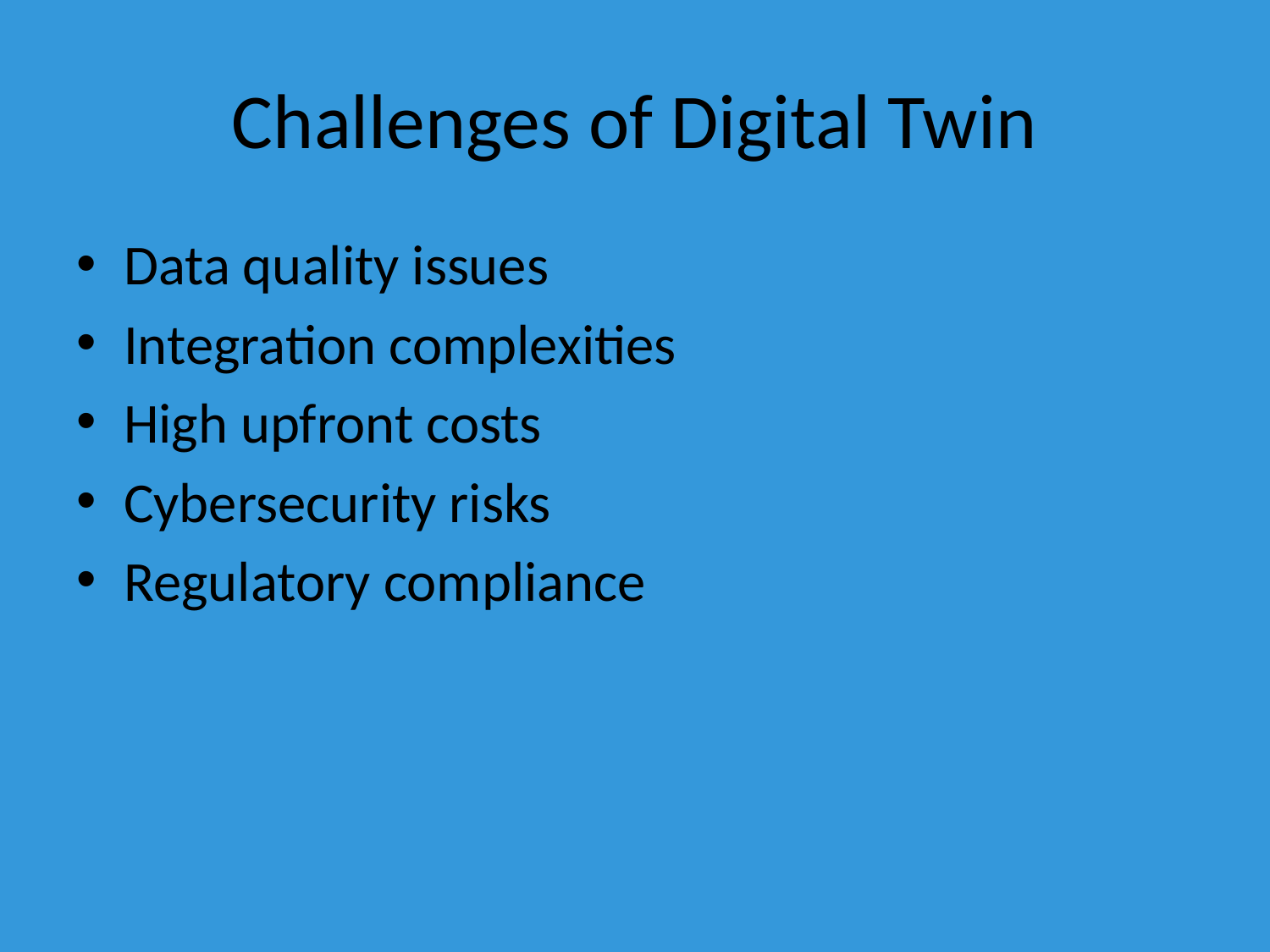

# Challenges of Digital Twin
Data quality issues
Integration complexities
High upfront costs
Cybersecurity risks
Regulatory compliance